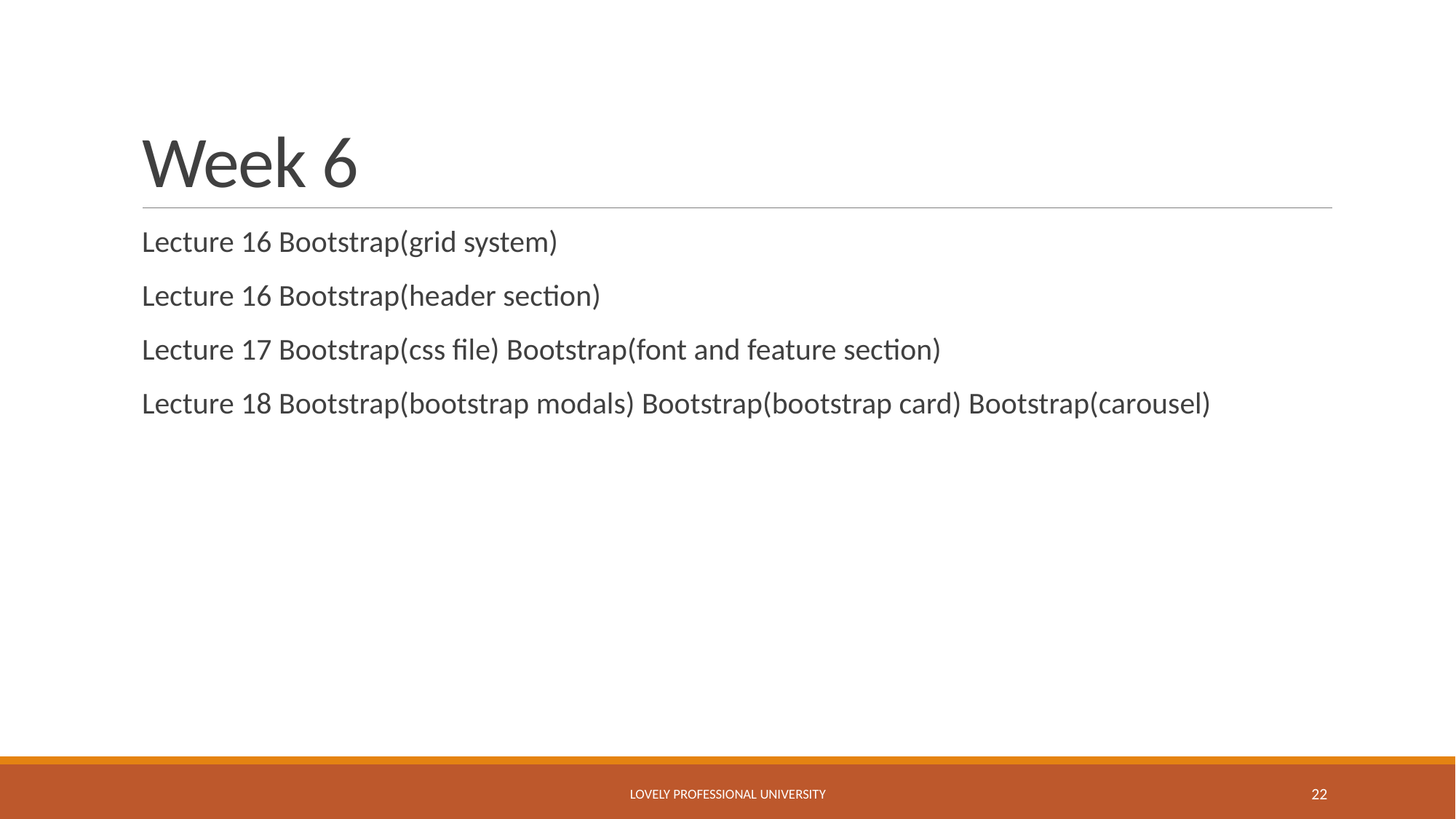

# Week 6
Lecture 16 Bootstrap(grid system)
Lecture 16 Bootstrap(header section)
Lecture 17 Bootstrap(css file) Bootstrap(font and feature section)
Lecture 18 Bootstrap(bootstrap modals) Bootstrap(bootstrap card) Bootstrap(carousel)

Lovely Professional University
22